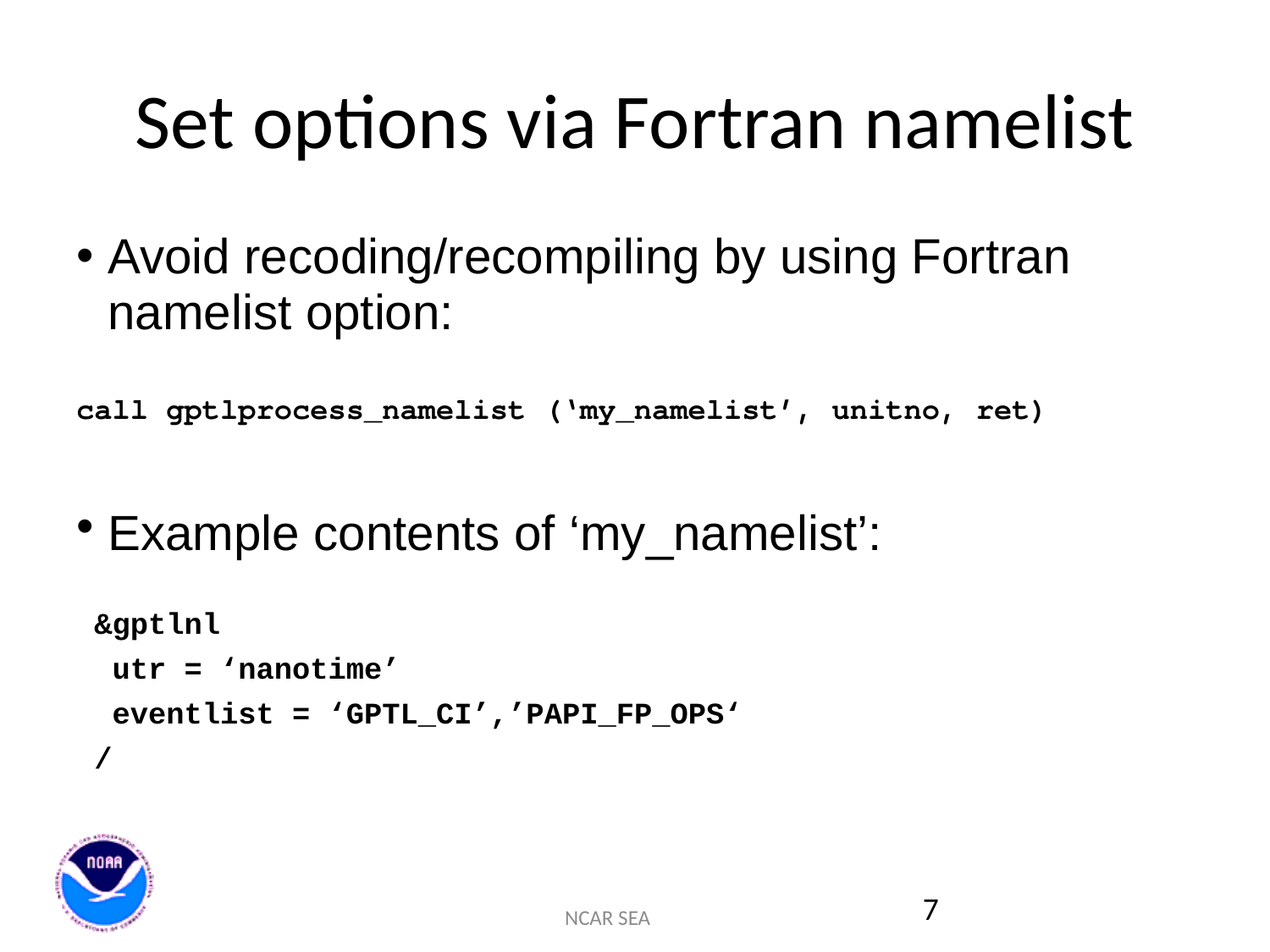

# Set options via Fortran namelist
Avoid recoding/recompiling by using Fortran namelist option:

call gptlprocess_namelist (‘my_namelist’, unitno, ret)

Example contents of ‘my_namelist’:

 &gptlnl
  utr = ‘nanotime’
  eventlist = ‘GPTL_CI’,’PAPI_FP_OPS‘
 /

7
NCAR SEA